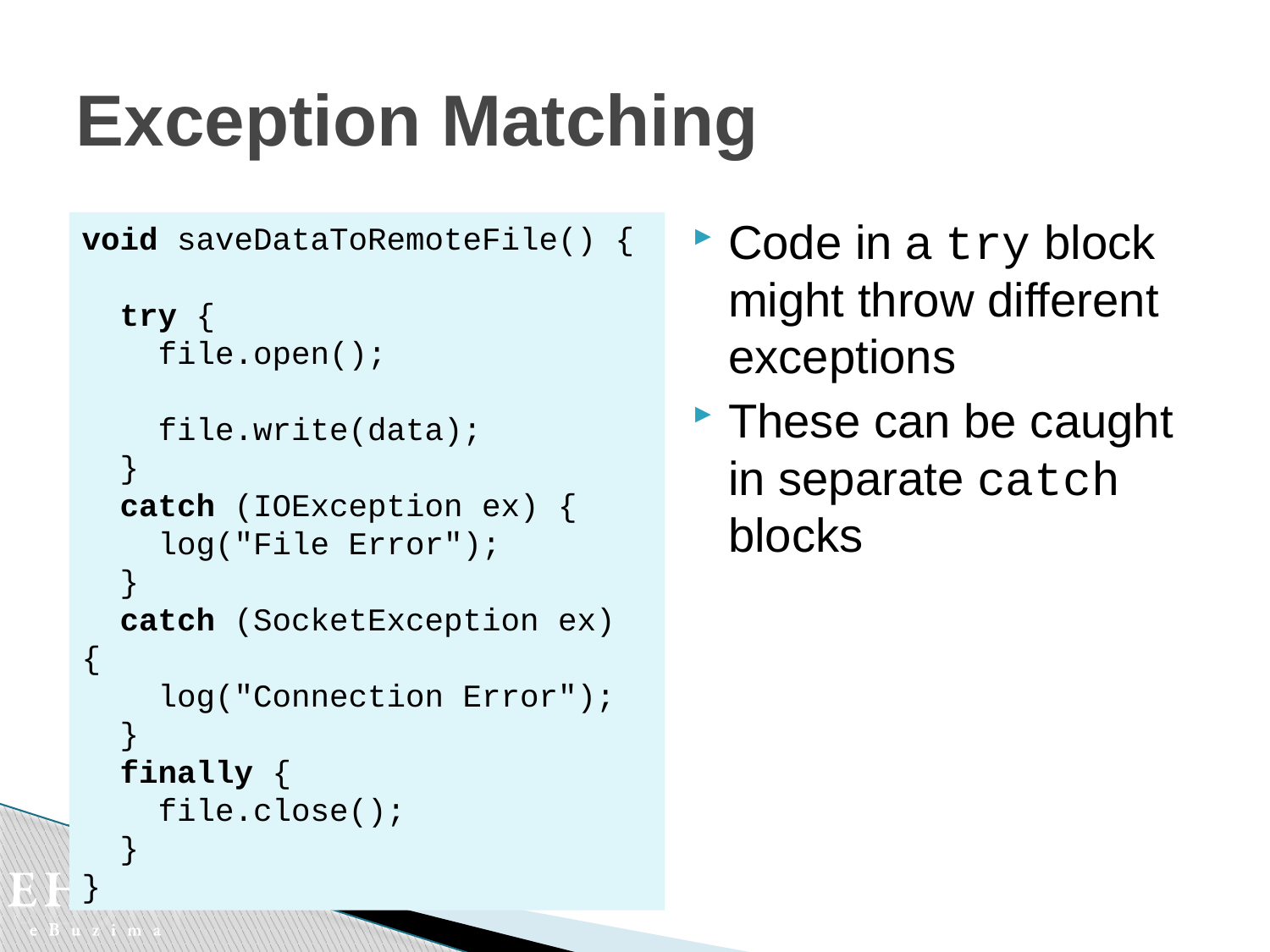

# Exception Matching
Code in a try block might throw different exceptions
These can be caught in separate catch blocks
void saveDataToRemoteFile() {

  try {
    file.open();

    file.write(data);
  }
  catch (IOException ex) {
    log("File Error");
  }
  catch (SocketException ex) {
    log("Connection Error");
  }
  finally {
    file.close();
  }
}